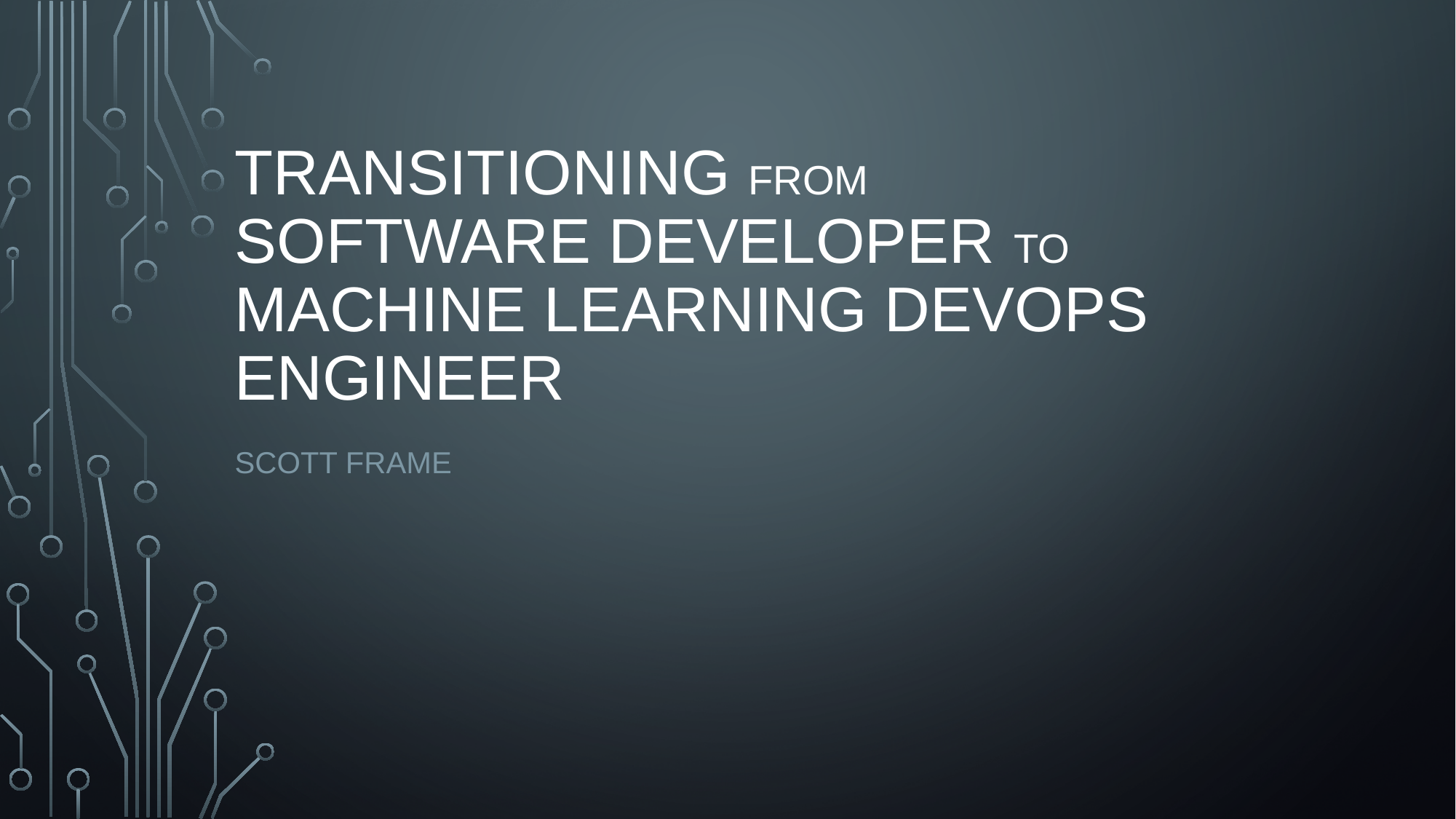

# Transitioning from Software Developer to Machine Learning DEVops Engineer
Scott Frame